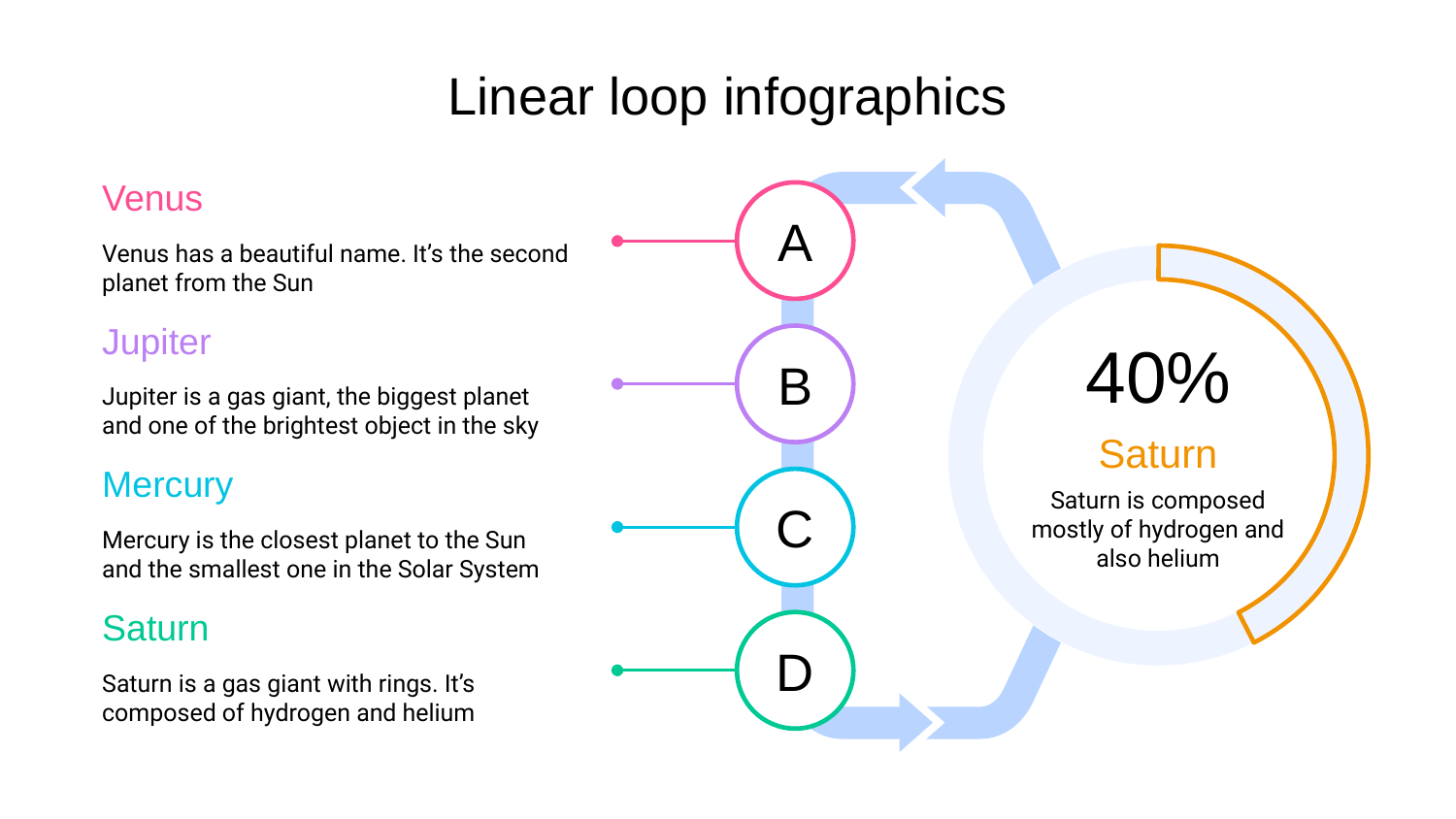

# Linear loop infographics

Venus
A
Venus has a beautiful name. It’s the second planet from the Sun

Saturn
Saturn is composed mostly of hydrogen and also helium
Jupiter
B
40%
Jupiter is a gas giant, the biggest planet and one of the brightest object in the sky
Mercury
C
Mercury is the closest planet to the Sun and the smallest one in the Solar System
Saturn
D
Saturn is a gas giant with rings. It’s composed of hydrogen and helium